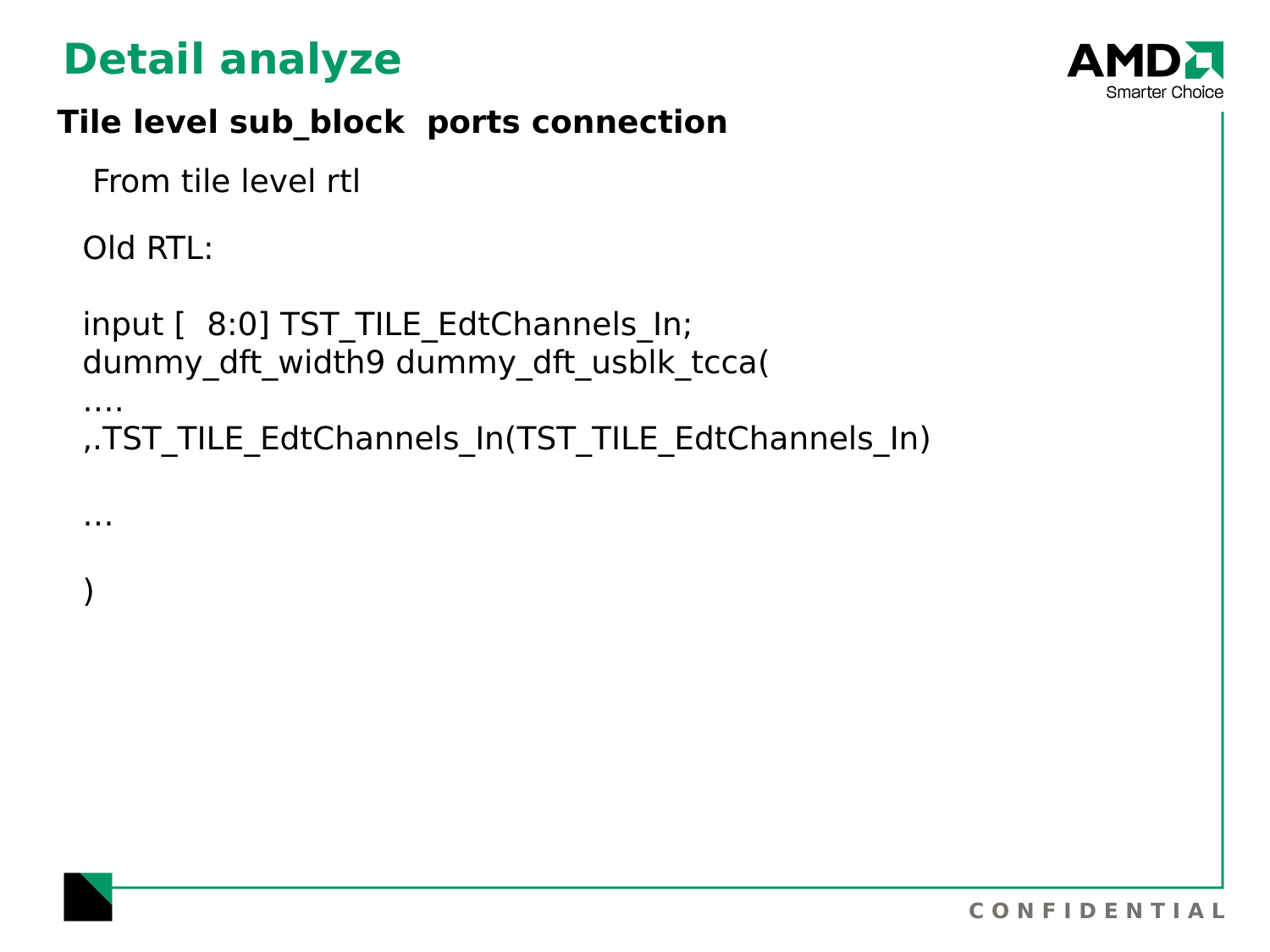

# Detail analyze
Tile level sub_block  ports connection
From tile level rtl
Old RTL:

input [  8:0] TST_TILE_EdtChannels_In;
dummy_dft_width9 dummy_dft_usblk_tcca(
….
,.TST_TILE_EdtChannels_In(TST_TILE_EdtChannels_In)

…

)